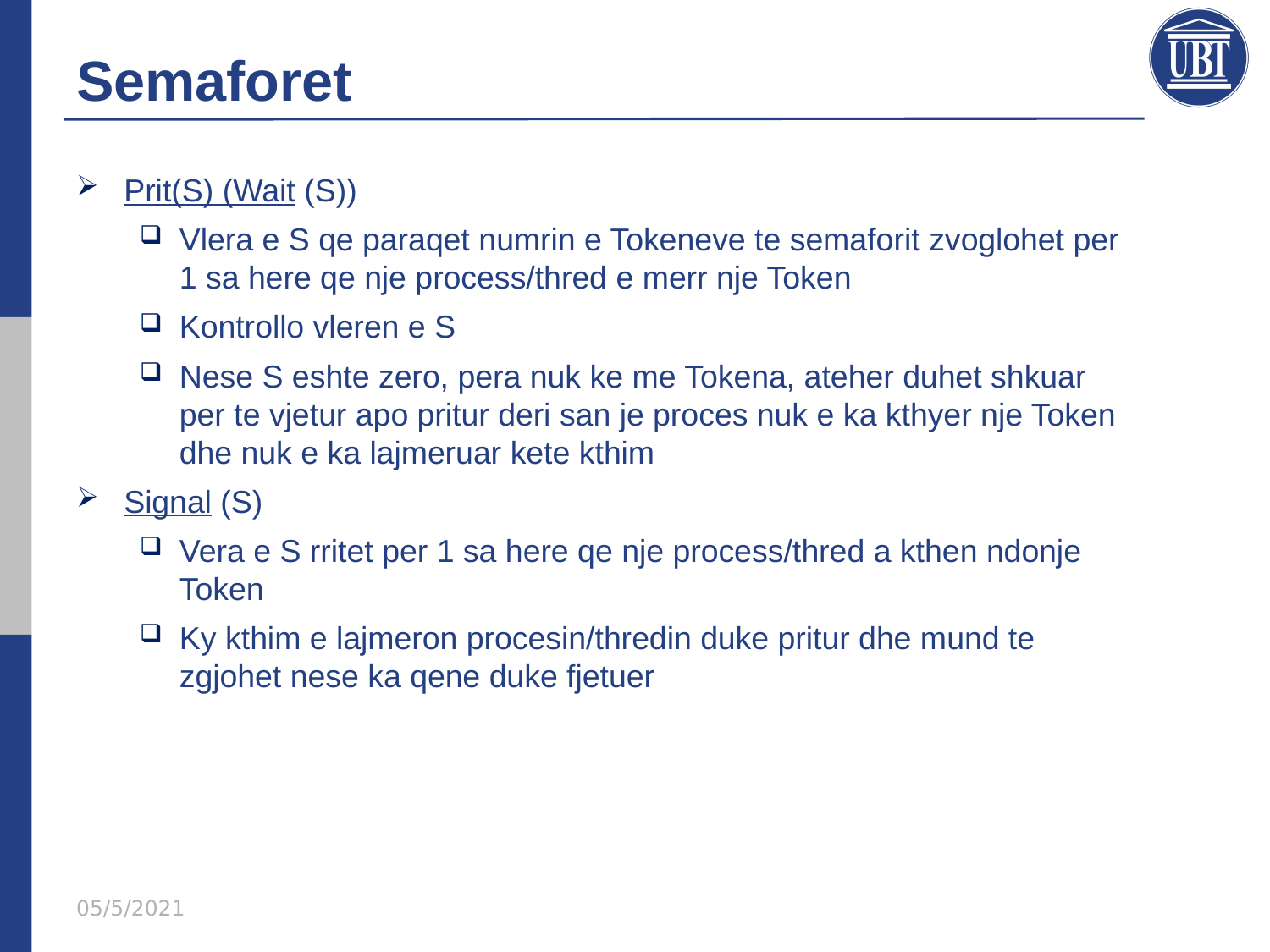

# Semaforet
Prit(S) (Wait (S))
Vlera e S qe paraqet numrin e Tokeneve te semaforit zvoglohet per 1 sa here qe nje process/thred e merr nje Token
Kontrollo vleren e S
Nese S eshte zero, pera nuk ke me Tokena, ateher duhet shkuar per te vjetur apo pritur deri san je proces nuk e ka kthyer nje Token dhe nuk e ka lajmeruar kete kthim
Signal (S)
Vera e S rritet per 1 sa here qe nje process/thred a kthen ndonje Token
Ky kthim e lajmeron procesin/thredin duke pritur dhe mund te zgjohet nese ka qene duke fjetuer

05/5/2021